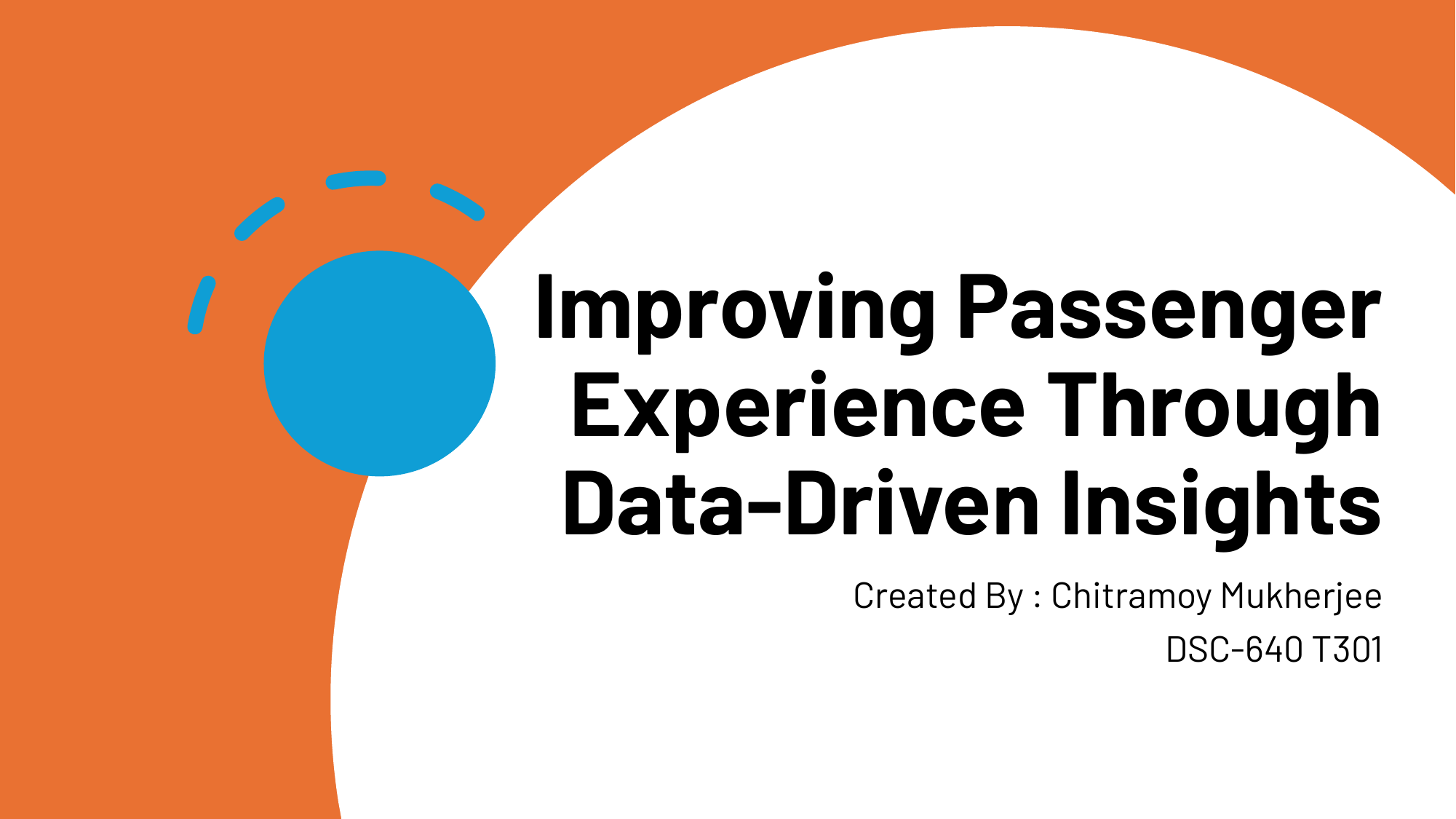

# Improving Passenger Experience Through Data-Driven Insights

Created By : Chitramoy Mukherjee
DSC-640 T301